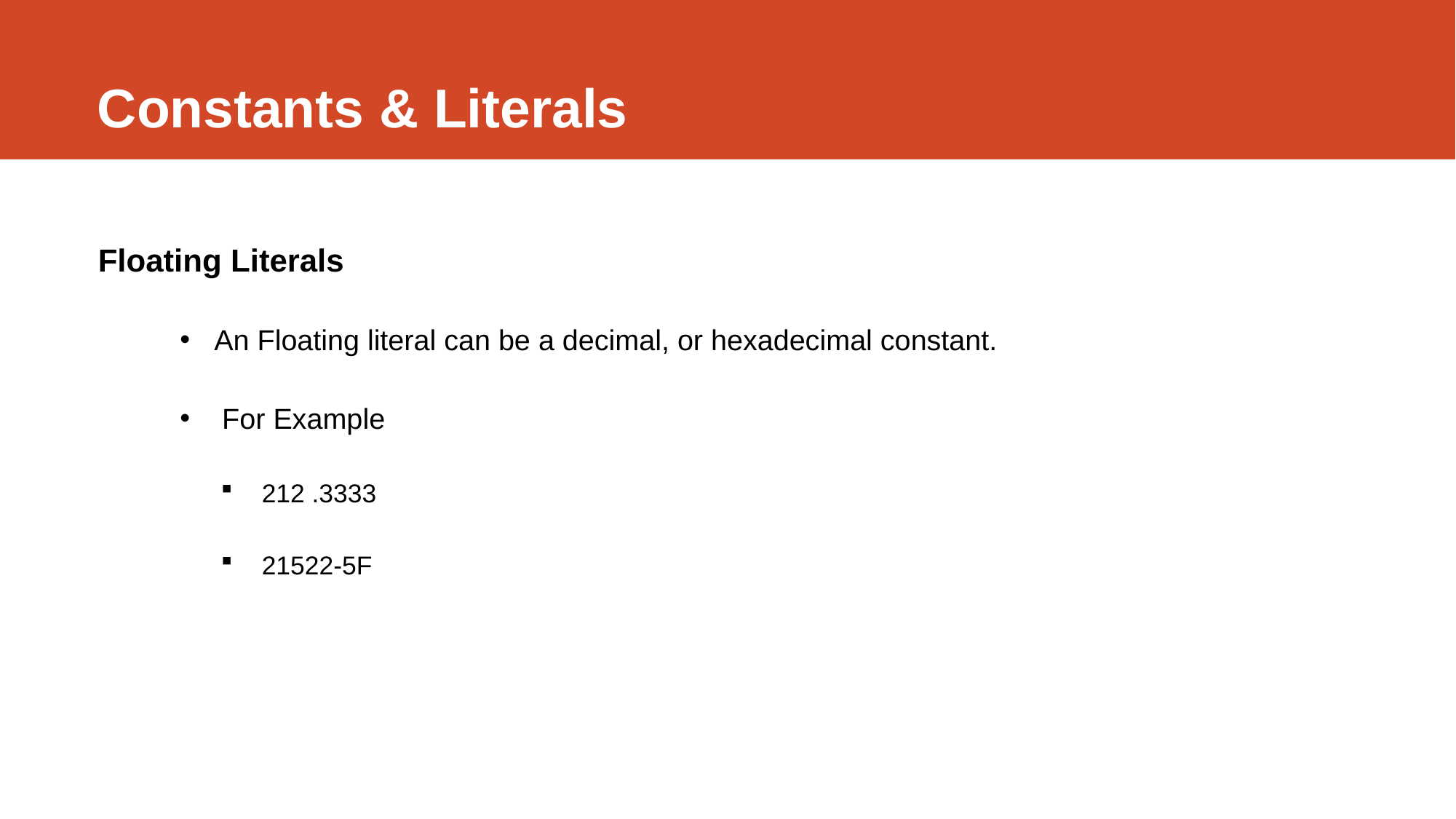

# Constants & Literals
Floating Literals
An Floating literal can be a decimal, or hexadecimal constant.
 For Example
212 .3333
21522-5F